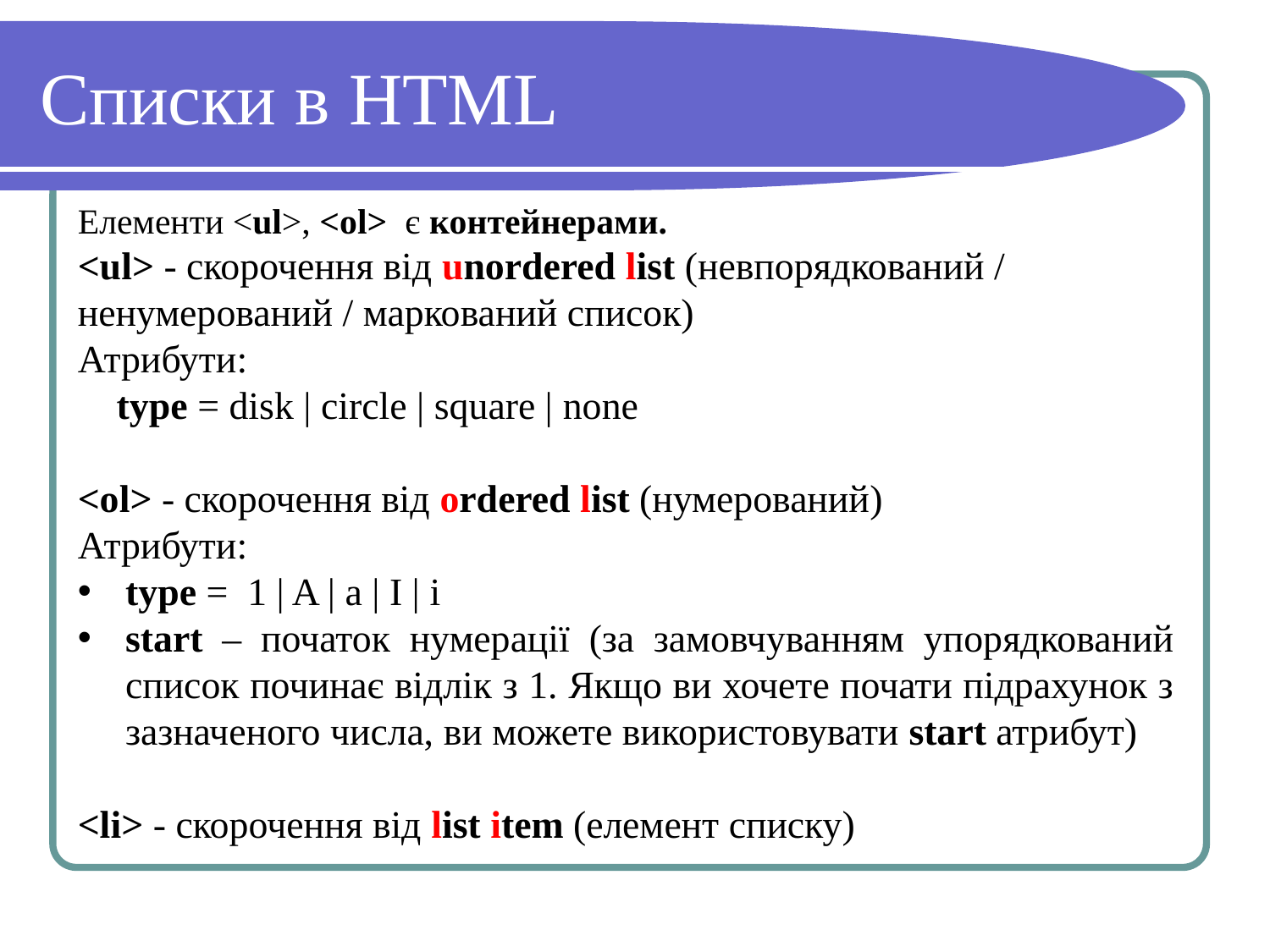

# Списки в HTML
Елементи <ul>, <ol>  є контейнерами.
<ul> - скорочення від unordered list (невпорядкований / ненумерований / маркований список)
Атрибути:
    type = disk | circle | square | none

<ol> - скорочення від ordered list (нумерований)
Атрибути:
type =  1 | A | a | I | i
start – початок нумерації (за замовчуванням упорядкований список починає відлік з 1. Якщо ви хочете почати підрахунок з зазначеного числа, ви можете використовувати start атрибут)

<li> - скорочення від list item (елемент списку)